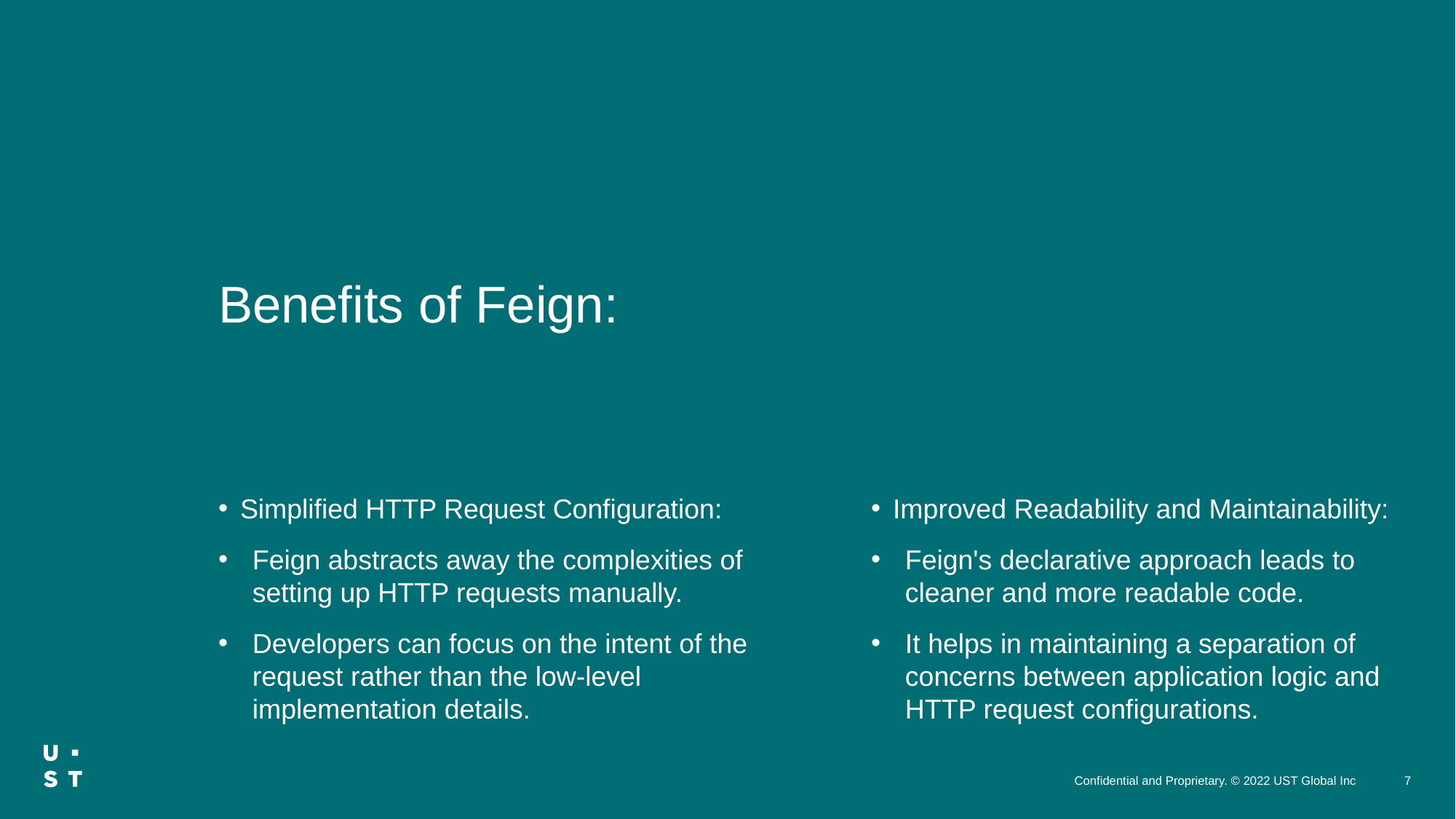

# Benefits of Feign:

Simplified HTTP Request Configuration:
Feign abstracts away the complexities of setting up HTTP requests manually.
Developers can focus on the intent of the request rather than the low-level implementation details.
Improved Readability and Maintainability:
Feign's declarative approach leads to cleaner and more readable code.
It helps in maintaining a separation of concerns between application logic and HTTP request configurations.